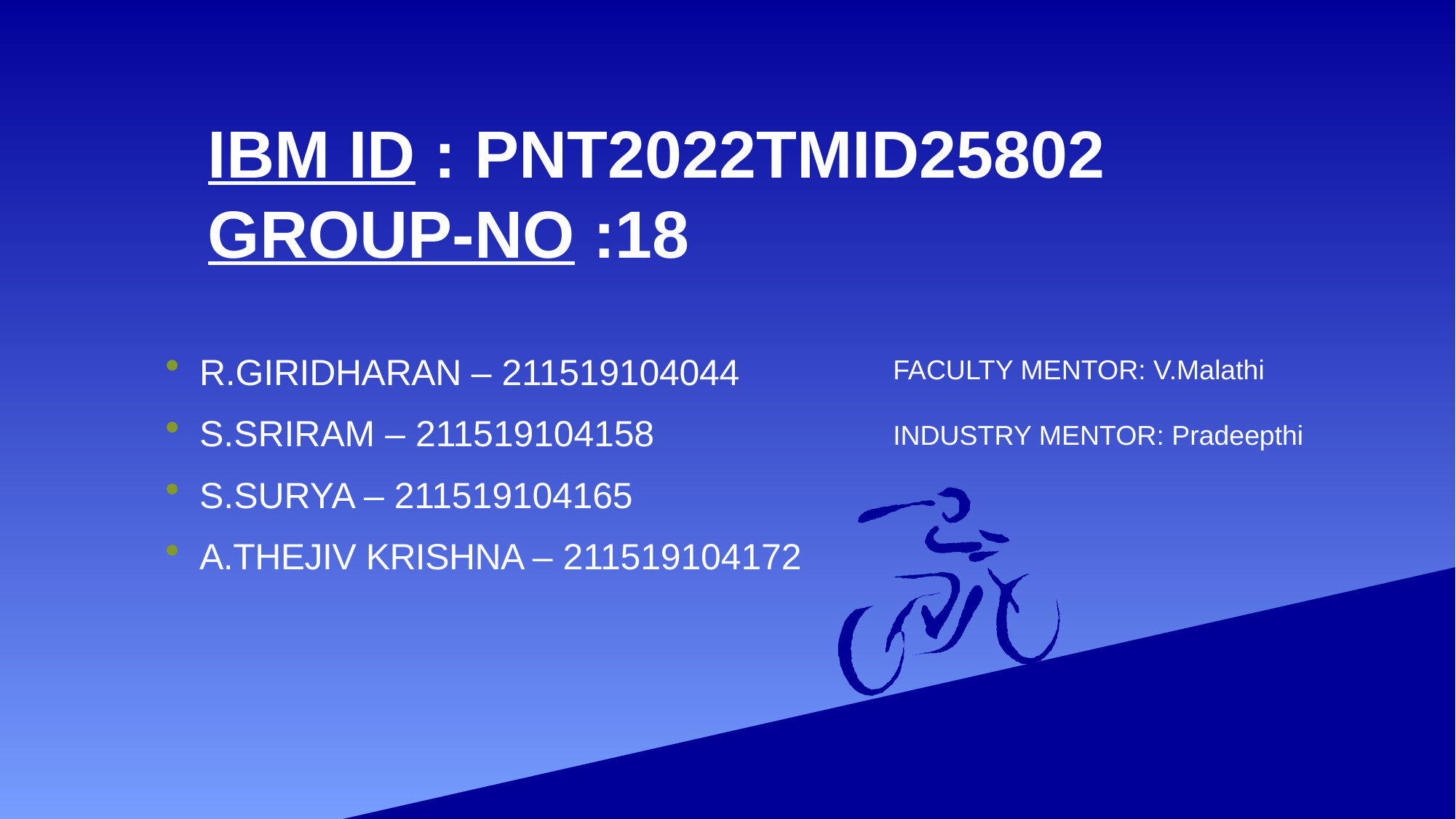

# IBM ID : PNT2022TMID25802 GROUP-NO :18
R.GIRIDHARAN – 211519104044
S.SRIRAM – 211519104158
S.SURYA – 211519104165
A.THEJIV KRISHNA – 211519104172
FACULTY MENTOR: V.Malathi

INDUSTRY MENTOR: Pradeepthi